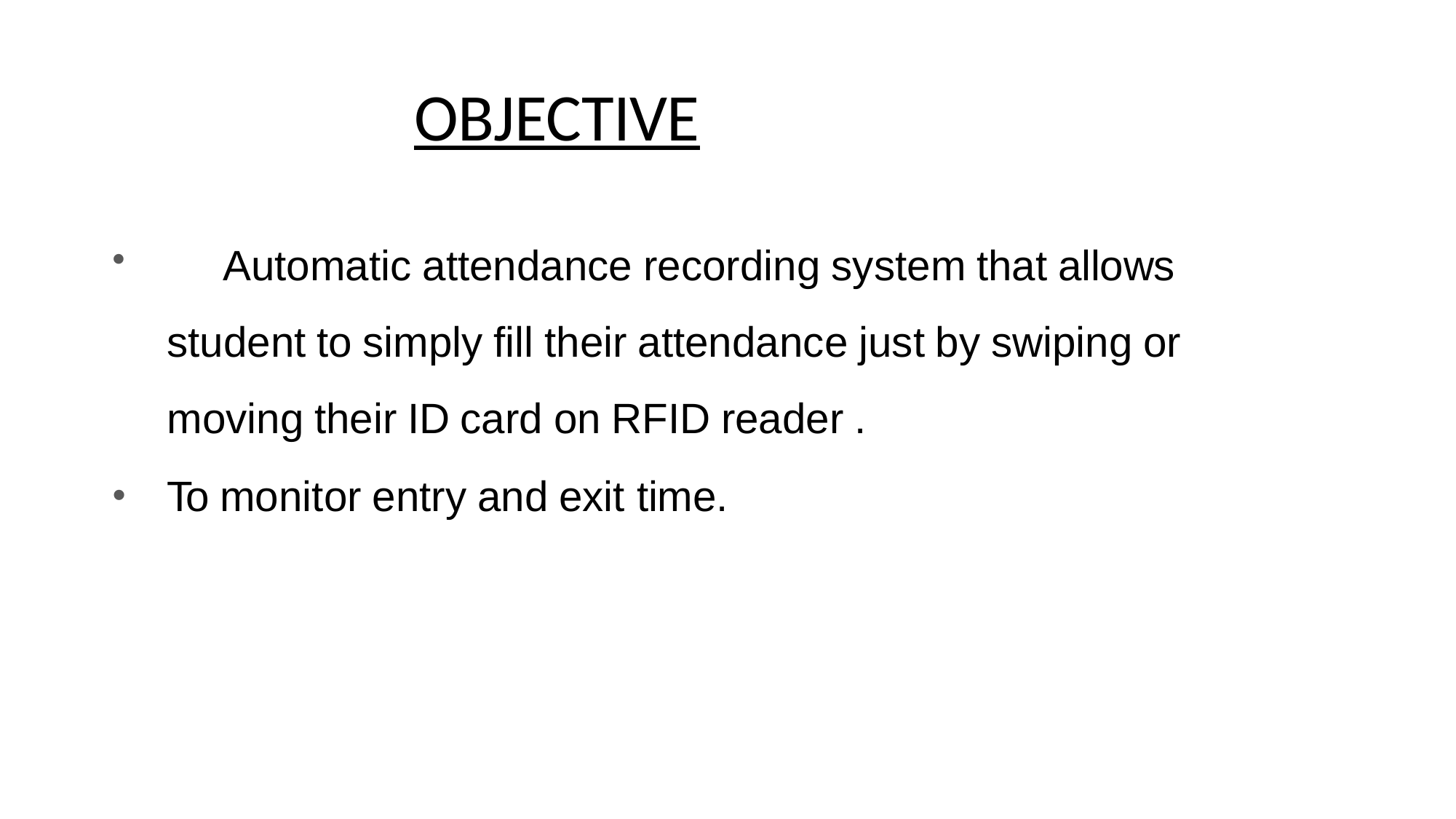

# OBJECTIVE
	Automatic attendance recording system that allows student to simply fill their attendance just by swiping or moving their ID card on RFID reader .
To monitor entry and exit time.